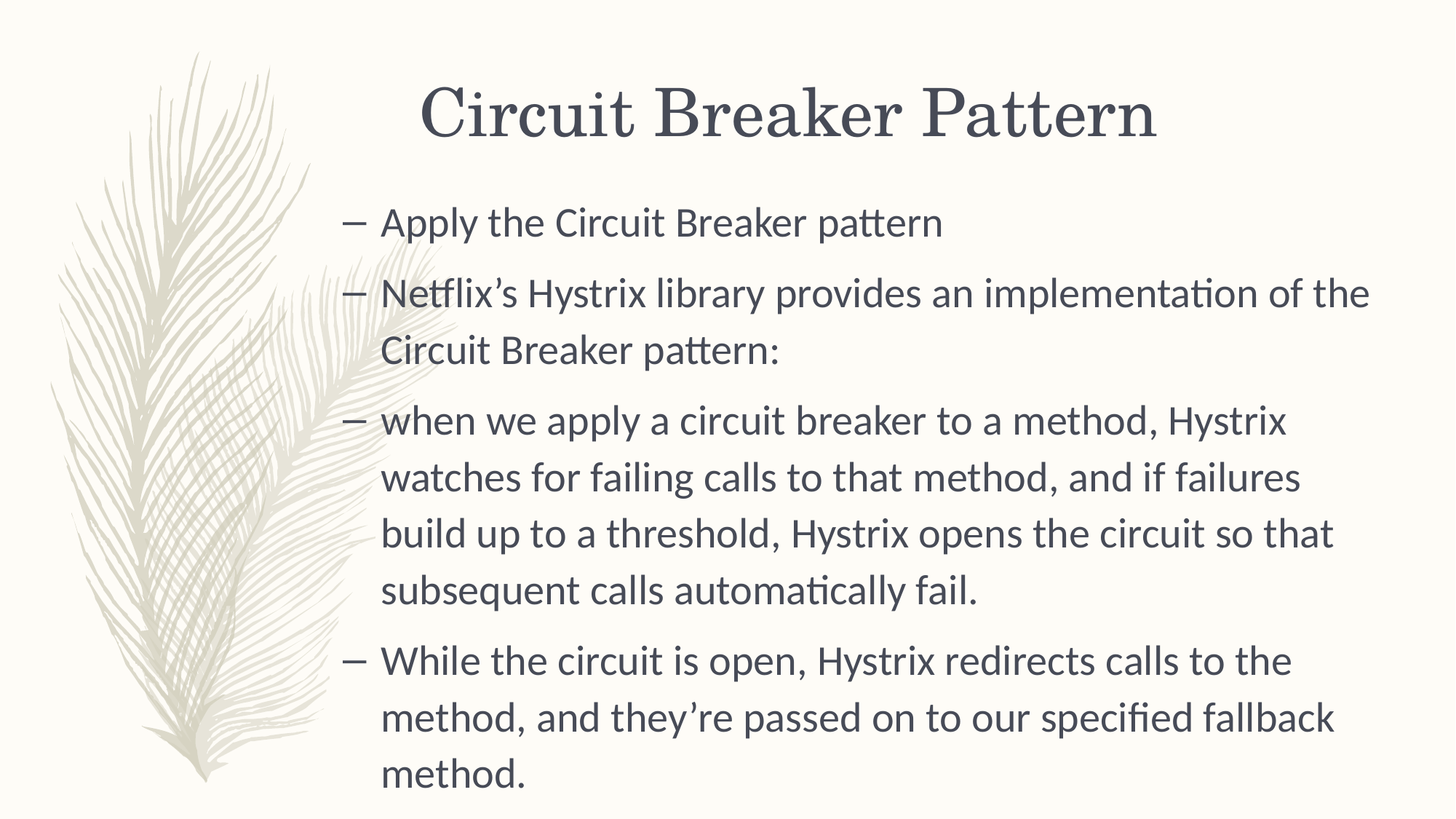

Circuit Breaker Pattern
Apply the Circuit Breaker pattern
Netflix’s Hystrix library provides an implementation of the Circuit Breaker pattern:
when we apply a circuit breaker to a method, Hystrix watches for failing calls to that method, and if failures build up to a threshold, Hystrix opens the circuit so that subsequent calls automatically fail.
While the circuit is open, Hystrix redirects calls to the method, and they’re passed on to our specified fallback method.